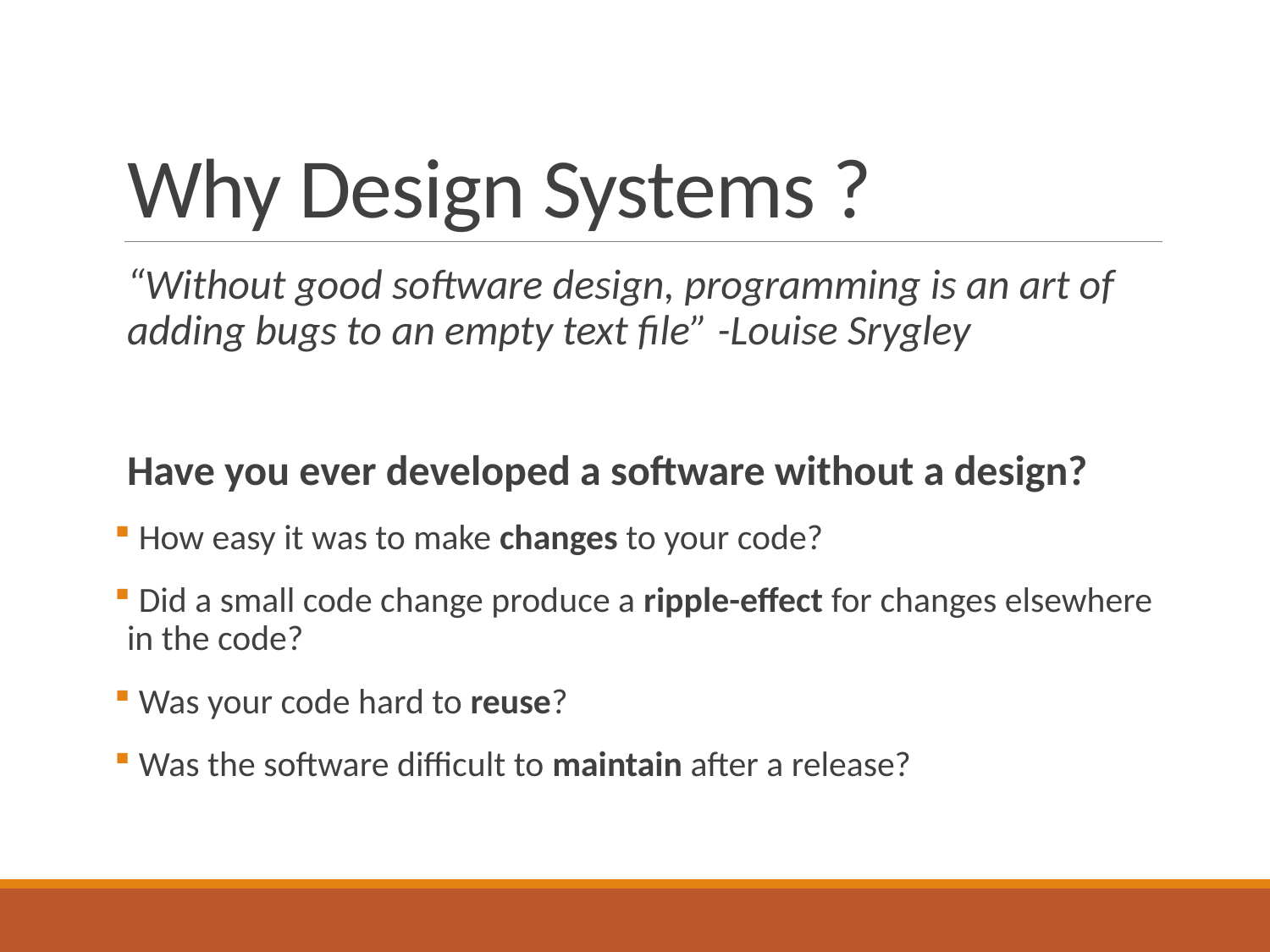

# Why Design Systems ?
“Without good software design, programming is an art of adding bugs to an empty text file” -Louise Srygley

Have you ever developed a software without a design?
 How easy it was to make changes to your code?
 Did a small code change produce a ripple-effect for changes elsewhere in the code?
 Was your code hard to reuse?
 Was the software difficult to maintain after a release?